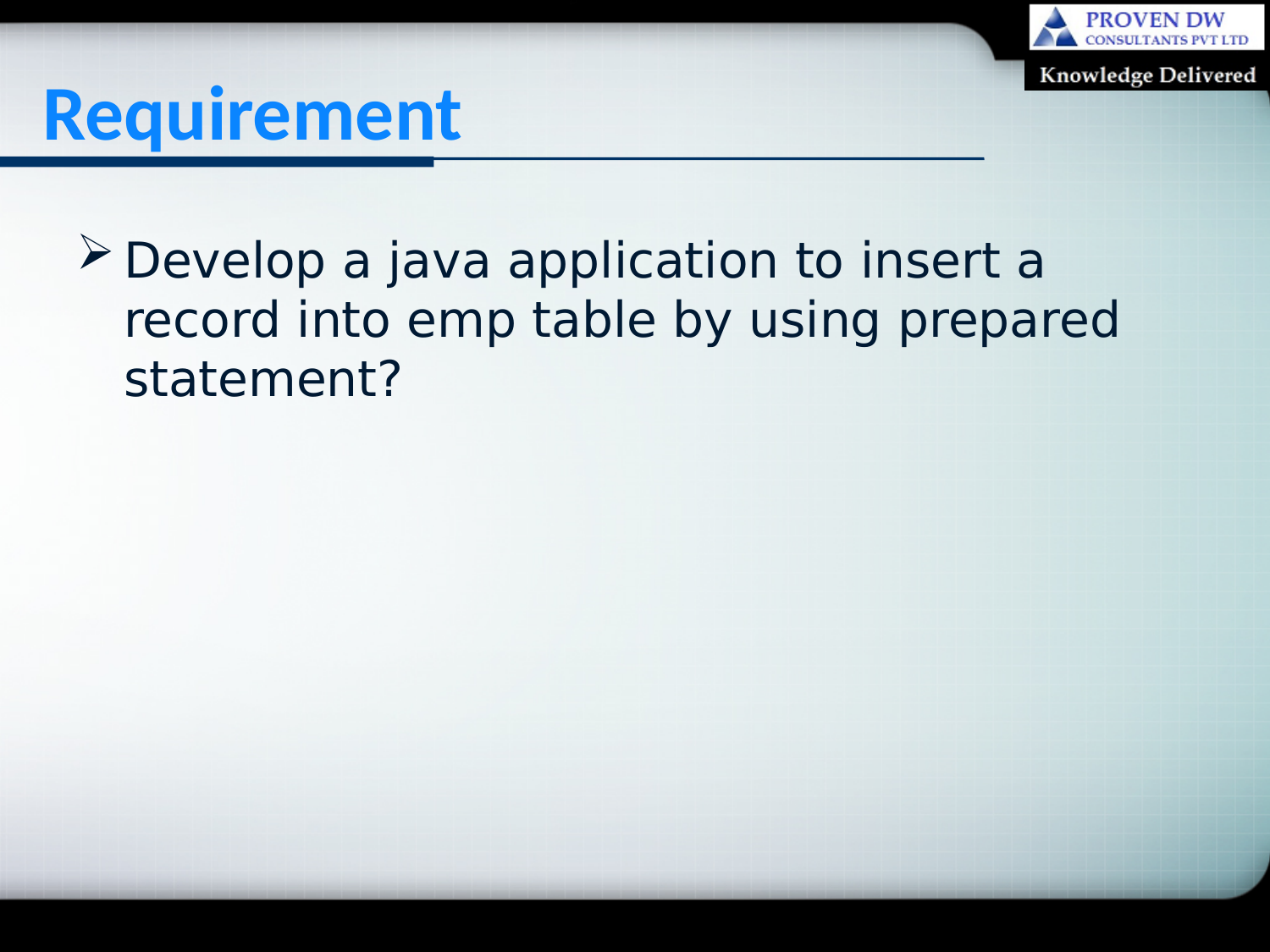

# Requirement
Develop a java application to insert a record into emp table by using prepared statement?